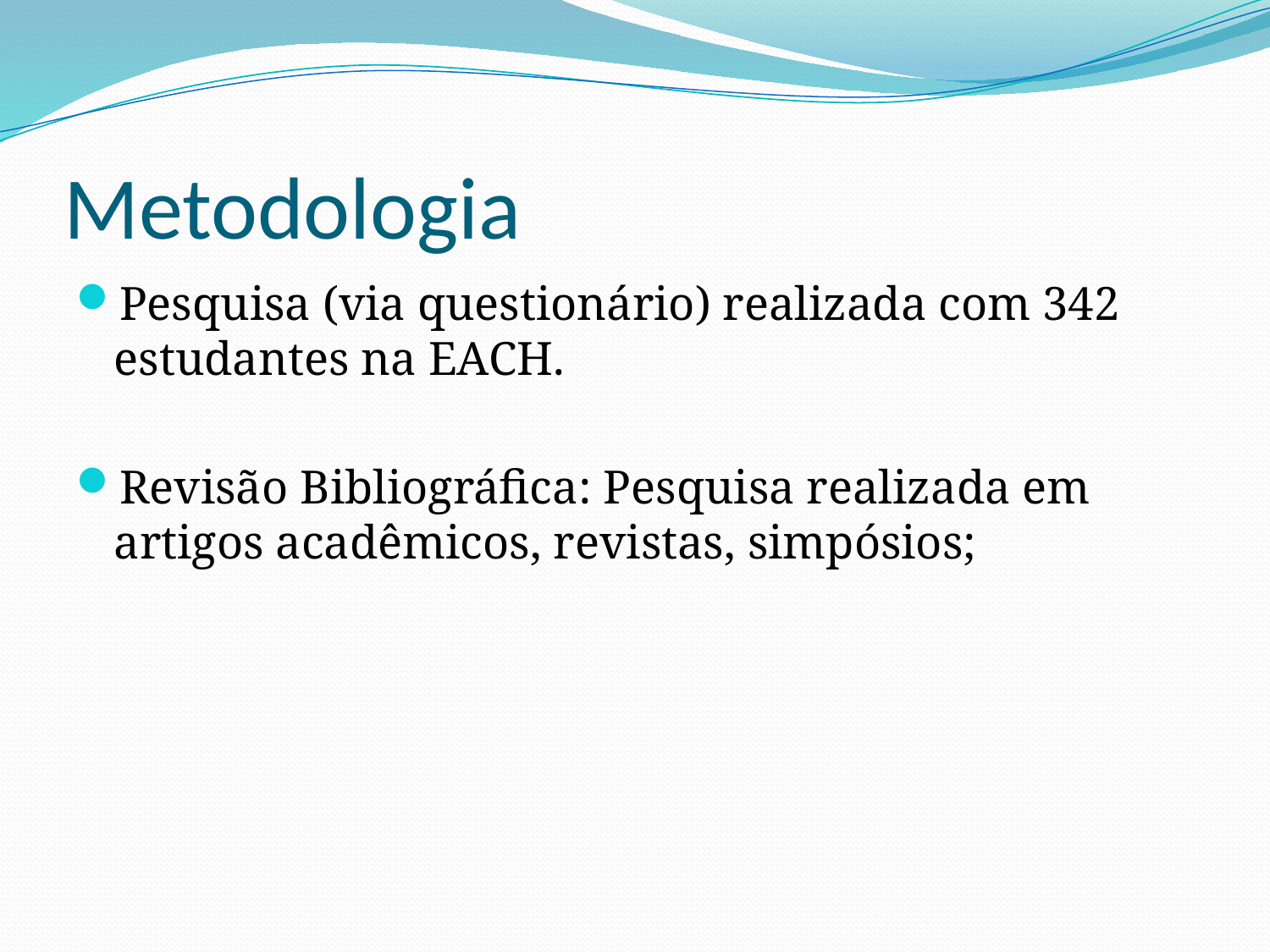

# Metodologia
Pesquisa (via questionário) realizada com 342 estudantes na EACH.

Revisão Bibliográfica: Pesquisa realizada em artigos acadêmicos, revistas, simpósios;